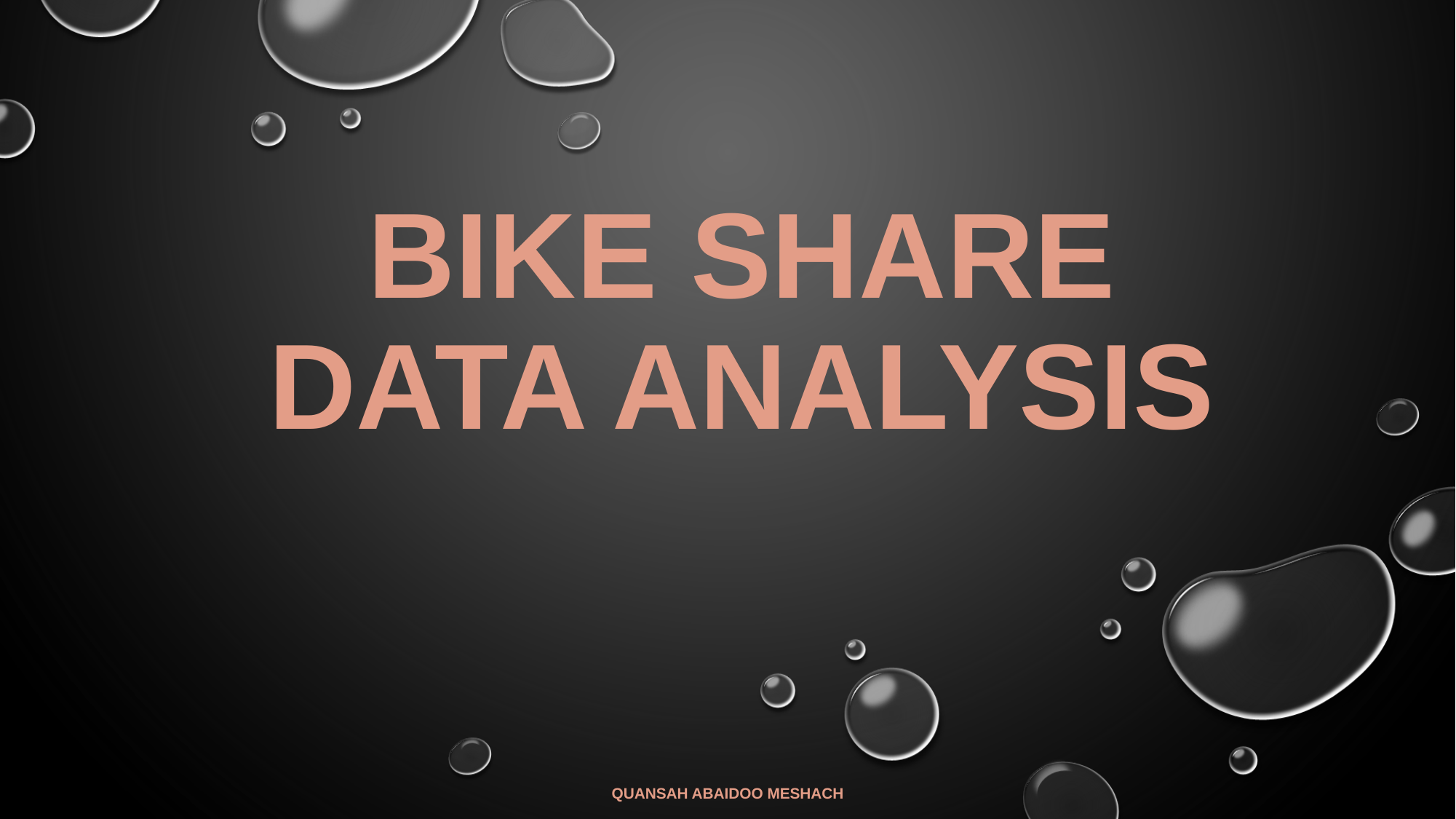

# BIKE SHARE DATA ANALYSIS
Quansah Abaidoo meshach